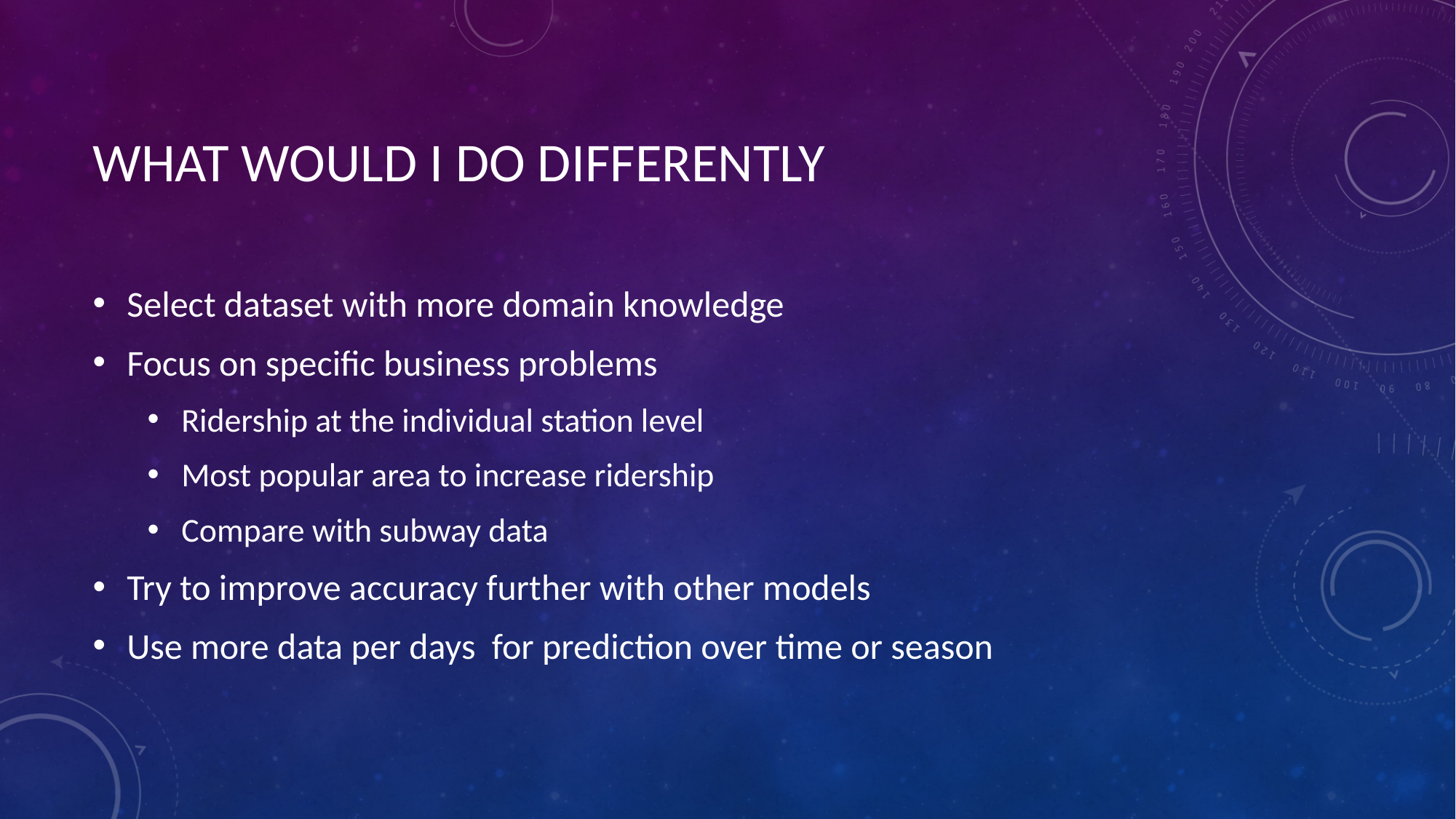

# What would I do differently
Select dataset with more domain knowledge
Focus on specific business problems
Ridership at the individual station level
Most popular area to increase ridership
Compare with subway data
Try to improve accuracy further with other models
Use more data per days  for prediction over time or season